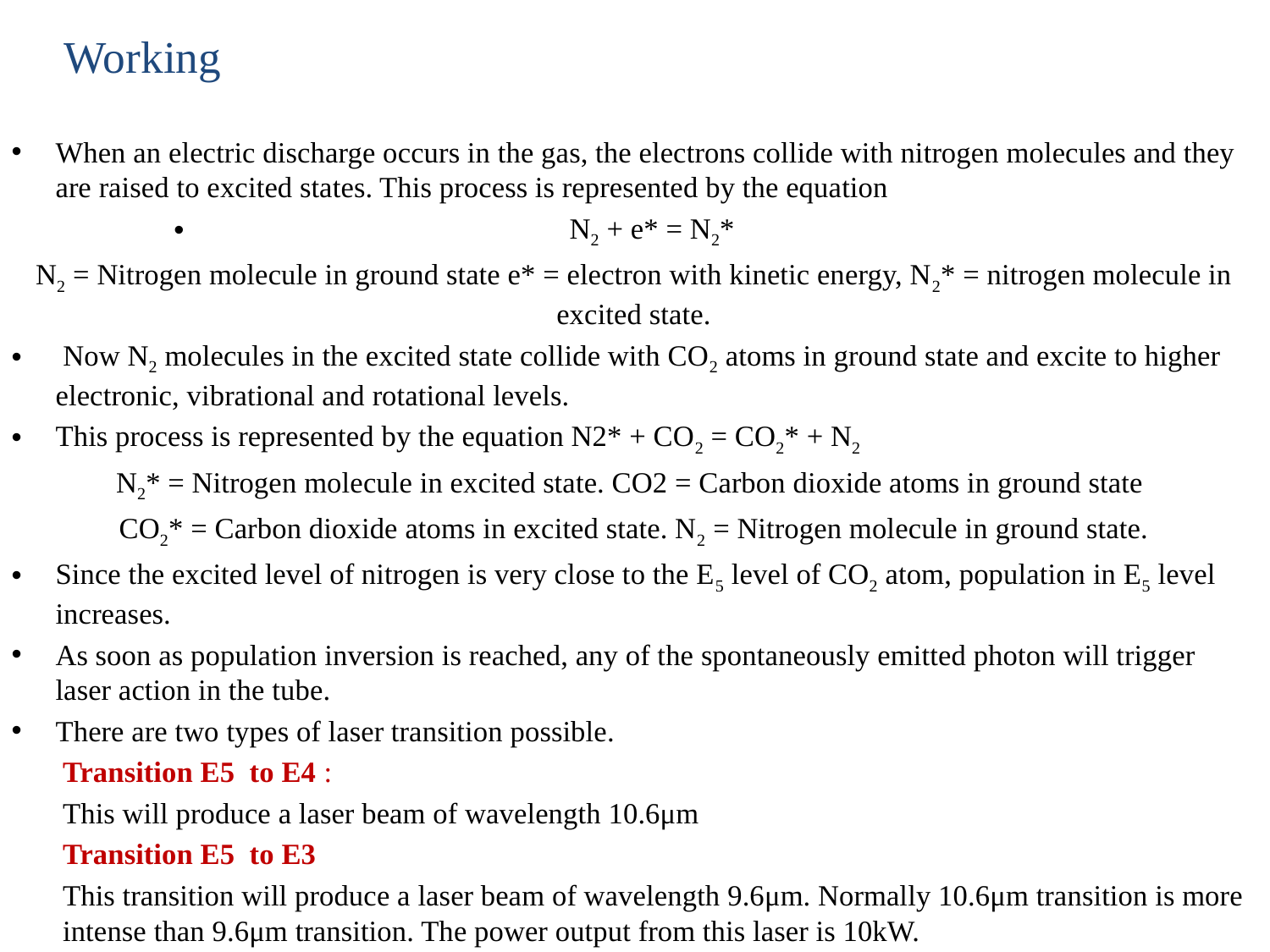

# Working
When an electric discharge occurs in the gas, the electrons collide with nitrogen molecules and they are raised to excited states. This process is represented by the equation
N2 + e* = N2*
N2 = Nitrogen molecule in ground state e* = electron with kinetic energy, N2* = nitrogen molecule in excited state.
 Now N2 molecules in the excited state collide with CO2 atoms in ground state and excite to higher electronic, vibrational and rotational levels.
This process is represented by the equation N2* + CO2 = CO2* + N2
N2* = Nitrogen molecule in excited state. CO2 = Carbon dioxide atoms in ground state
CO2* = Carbon dioxide atoms in excited state. N2 = Nitrogen molecule in ground state.
Since the excited level of nitrogen is very close to the E5 level of CO2 atom, population in E5 level increases.
As soon as population inversion is reached, any of the spontaneously emitted photon will trigger laser action in the tube.
There are two types of laser transition possible.
Transition E5  to E4 :
This will produce a laser beam of wavelength 10.6μm
Transition E5  to E3
This transition will produce a laser beam of wavelength 9.6μm. Normally 10.6μm transition is more intense than 9.6μm transition. The power output from this laser is 10kW.
The carbon dioxide laser usually produces a beam that is invisible to the naked eye, but can go through the atmosphere so that it can be used as a cutting or welding device in industry.